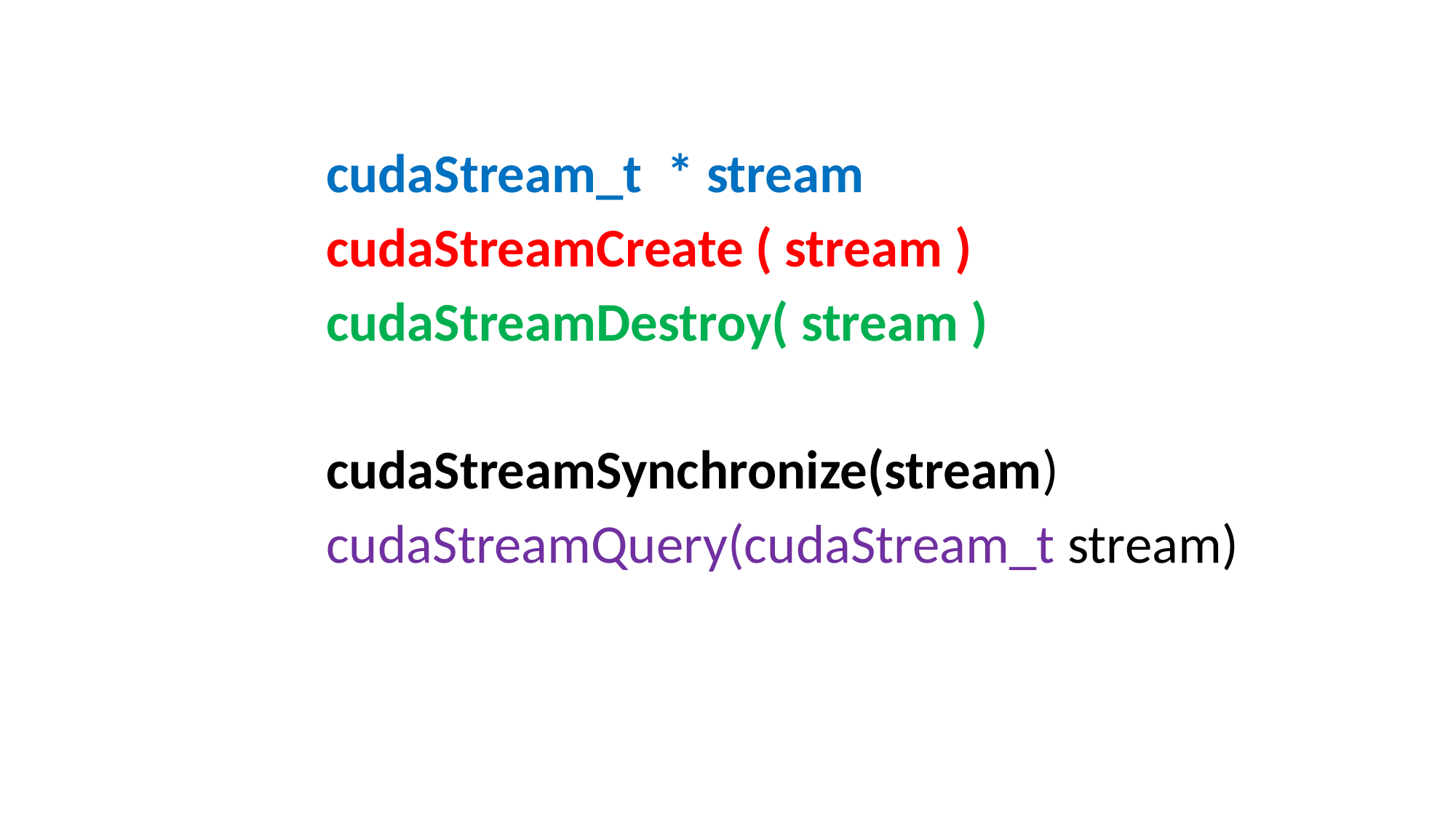

cudaStream_t  * stream
cudaStreamCreate ( stream )
cudaStreamDestroy( stream )

cudaStreamSynchronize(stream)
cudaStreamQuery(cudaStream_t stream)